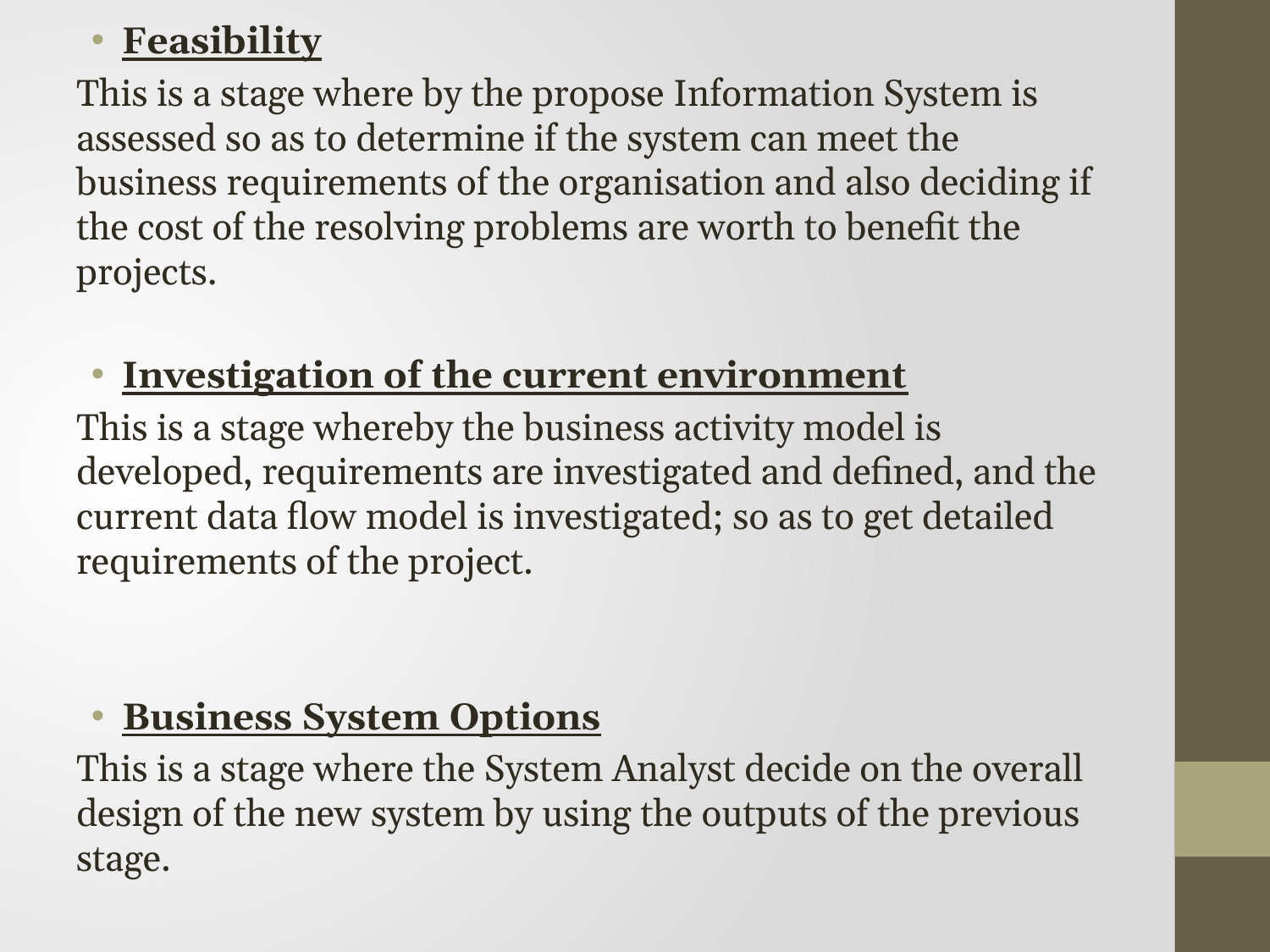

Feasibility
This is a stage where by the propose Information System is assessed so as to determine if the system can meet the business requirements of the organisation and also deciding if the cost of the resolving problems are worth to benefit the projects.

Investigation of the current environment
This is a stage whereby the business activity model is developed, requirements are investigated and defined, and the current data flow model is investigated; so as to get detailed requirements of the project.

Business System Options
This is a stage where the System Analyst decide on the overall design of the new system by using the outputs of the previous stage.